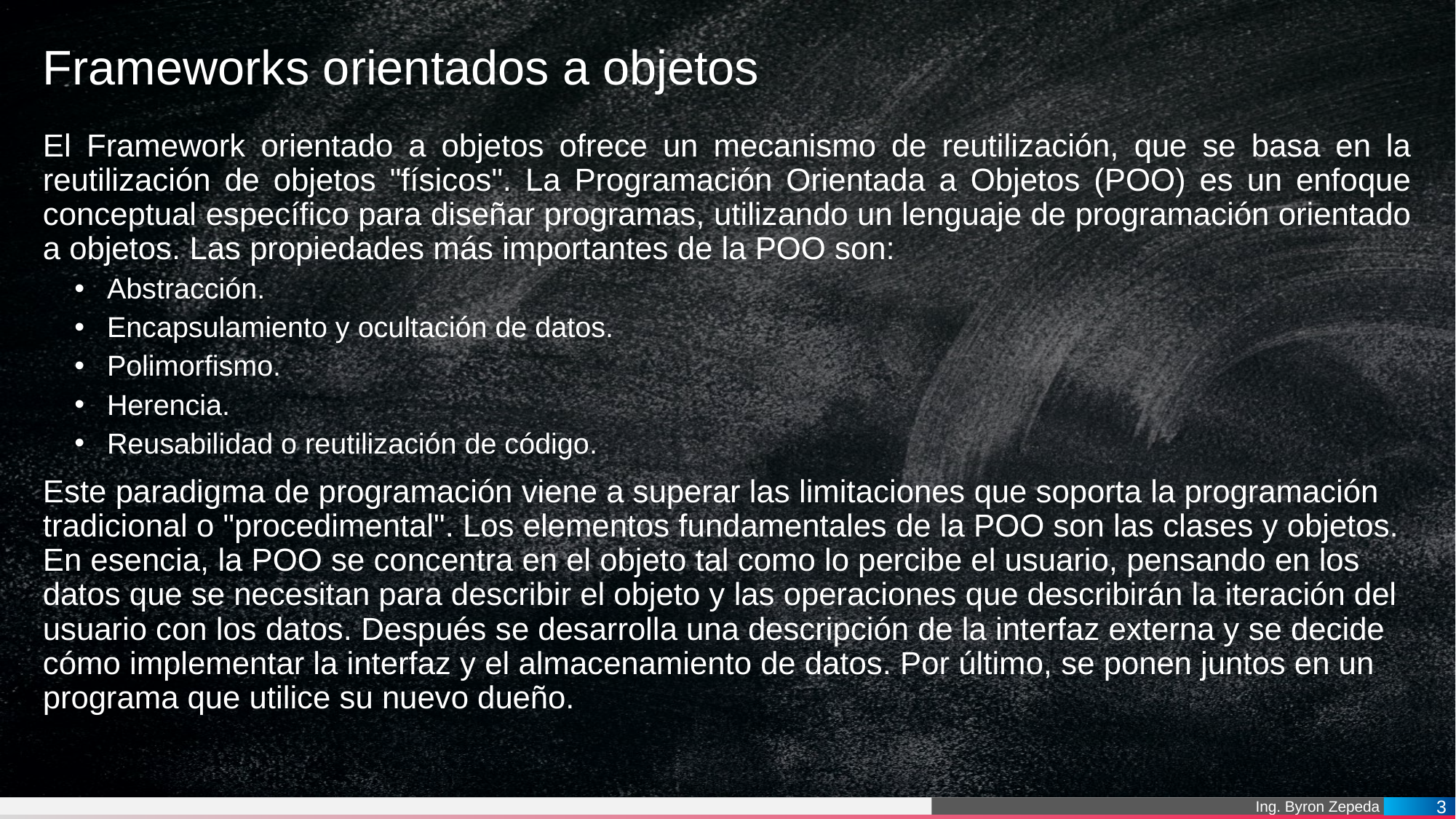

# Frameworks orientados a objetos
El Framework orientado a objetos ofrece un mecanismo de reutilización, que se basa en la reutilización de objetos "físicos". La Programación Orientada a Objetos (POO) es un enfoque conceptual específico para diseñar programas, utilizando un lenguaje de programación orientado a objetos. Las propiedades más importantes de la POO son:
Abstracción.
Encapsulamiento y ocultación de datos.
Polimorfismo.
Herencia.
Reusabilidad o reutilización de código.
Este paradigma de programación viene a superar las limitaciones que soporta la programación tradicional o "procedimental". Los elementos fundamentales de la POO son las clases y objetos. En esencia, la POO se concentra en el objeto tal como lo percibe el usuario, pensando en los datos que se necesitan para describir el objeto y las operaciones que describirán la iteración del usuario con los datos. Después se desarrolla una descripción de la interfaz externa y se decide cómo implementar la interfaz y el almacenamiento de datos. Por último, se ponen juntos en un programa que utilice su nuevo dueño.

3